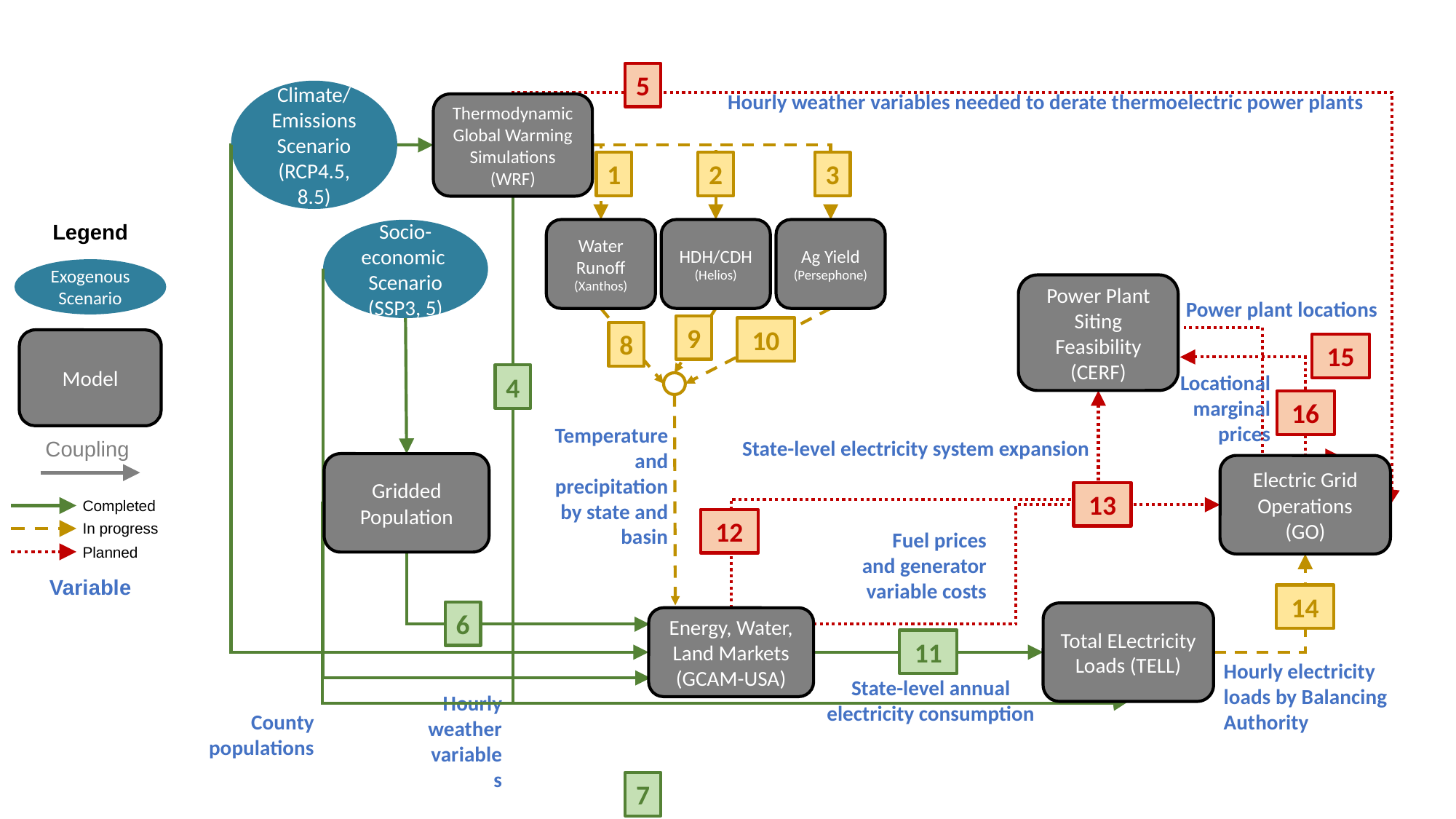

5
Climate/
Emissions Scenario
(RCP4.5, 8.5)
Hourly weather variables needed to derate thermoelectric power plants
Thermodynamic Global Warming Simulations (WRF)
1
2
3
Legend
Exogenous Scenario
Model
Coupling
Completed
In progress
Planned
Variable
Water Runoff
(Xanthos)
HDH/CDH
(Helios)
Ag Yield
(Persephone)
Socio-economic  Scenario
(SSP3, 5)
Power Plant Siting Feasibility
(CERF)
Power plant locations
9
10
8
15
Locational marginal prices
4

16
 Temperature and precipitation by state and basin
State-level electricity system expansion
Gridded
Population
Electric Grid Operations
(GO)
13
12
Fuel prices and generator
variable costs
14
6
Total ELectricity Loads (TELL)
Energy, Water, Land Markets
(GCAM-USA)
11
Hourly electricity loads by Balancing Authority
State-level annual electricity consumption
Hourly weather variables
County populations
7